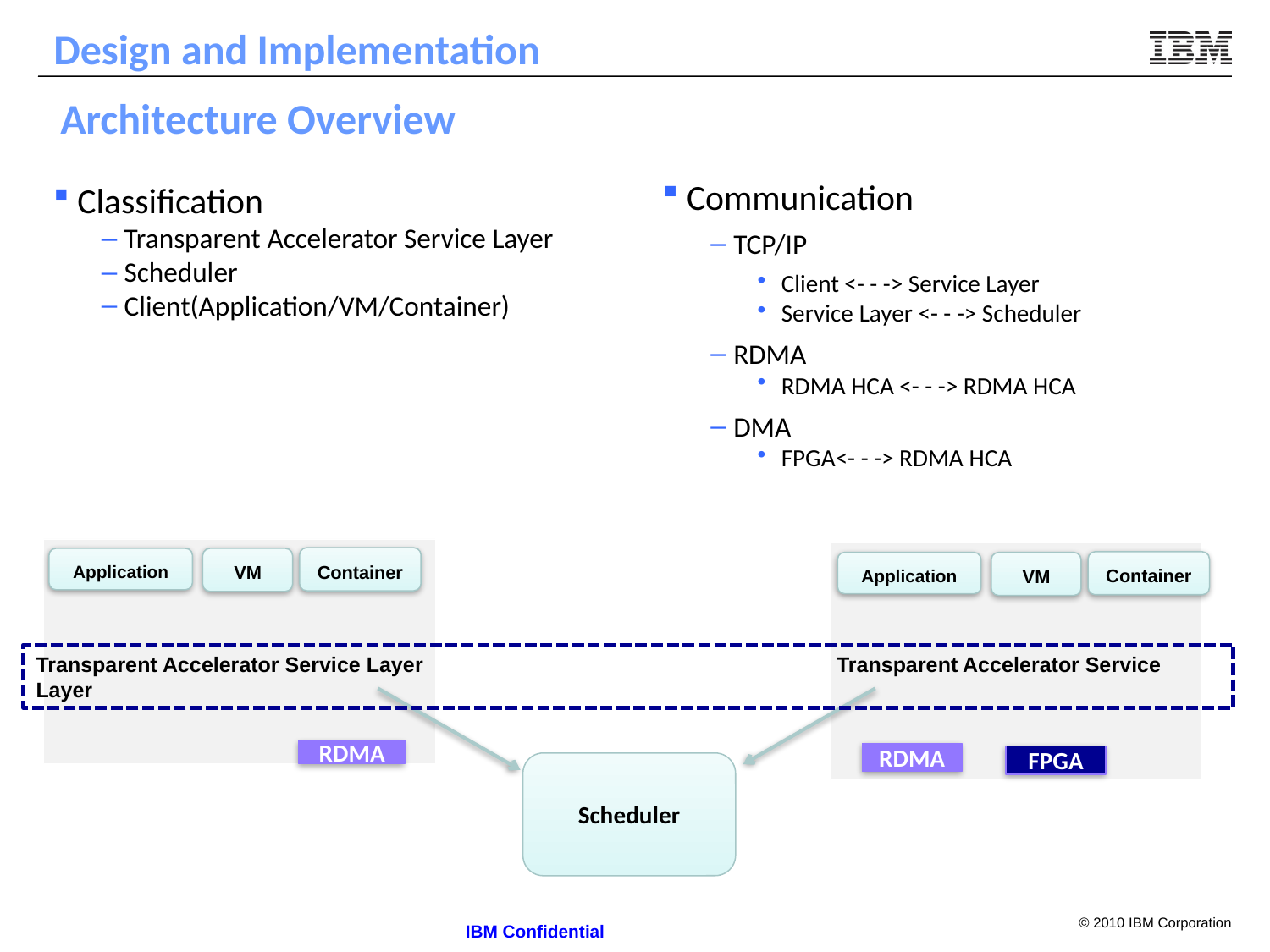

Design and Implementation
Architecture Overview
Communication
TCP/IP
Client <- - -> Service Layer
Service Layer <- - -> Scheduler
RDMA
RDMA HCA <- - -> RDMA HCA
DMA
FPGA<- - -> RDMA HCA

Classification
Transparent Accelerator Service Layer
Scheduler
Client(Application/VM/Container)

Container
VM
Application
Container
VM
Application
Transparent Accelerator Service Layer                                                                      Transparent Accelerator Service Layer
RDMA
RDMA
FPGA
Scheduler